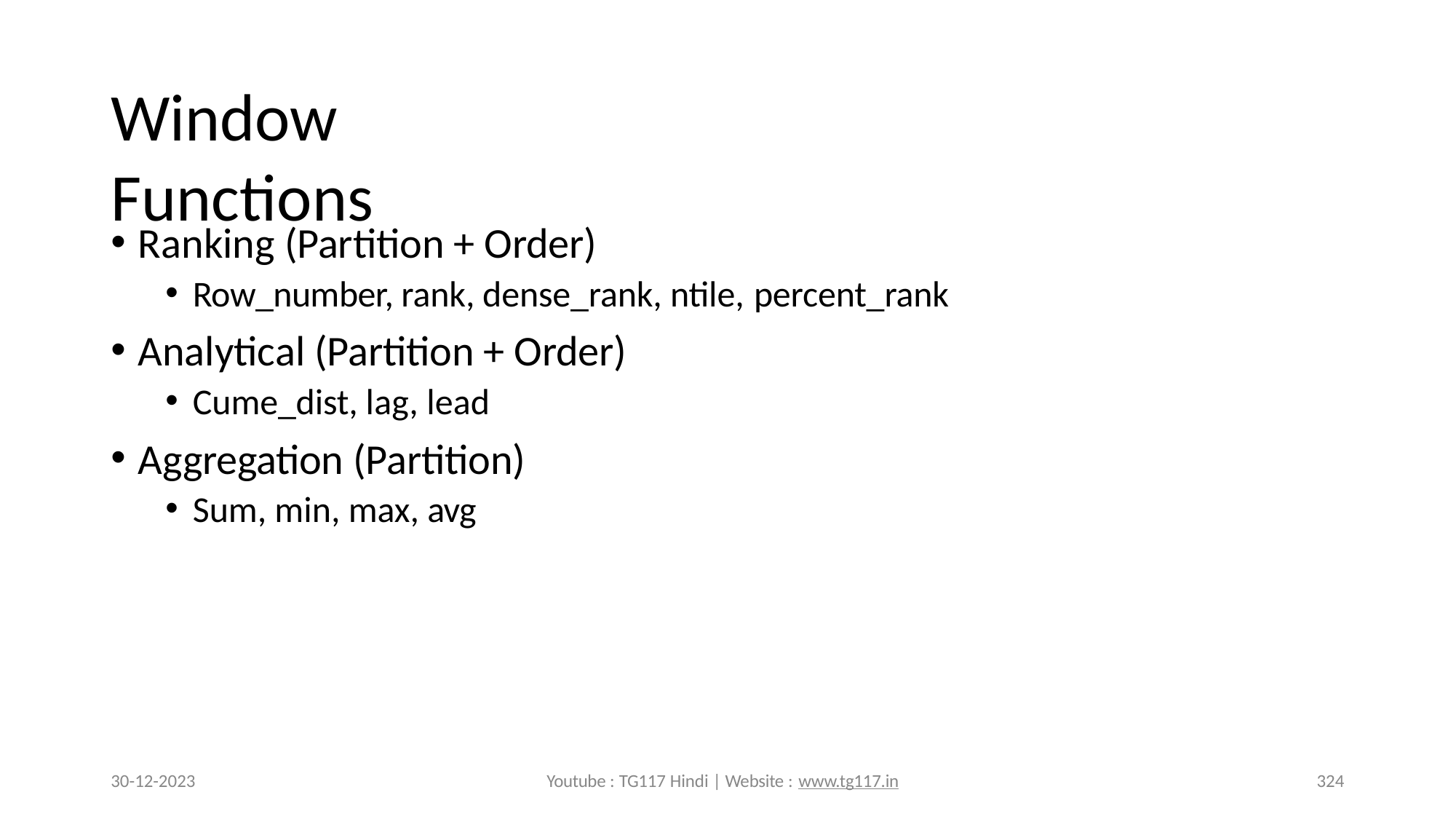

# Window Functions
Ranking (Partition + Order)
Row_number, rank, dense_rank, ntile, percent_rank
Analytical (Partition + Order)
Cume_dist, lag, lead
Aggregation (Partition)
Sum, min, max, avg
30-12-2023
Youtube : TG117 Hindi | Website : www.tg117.in
324